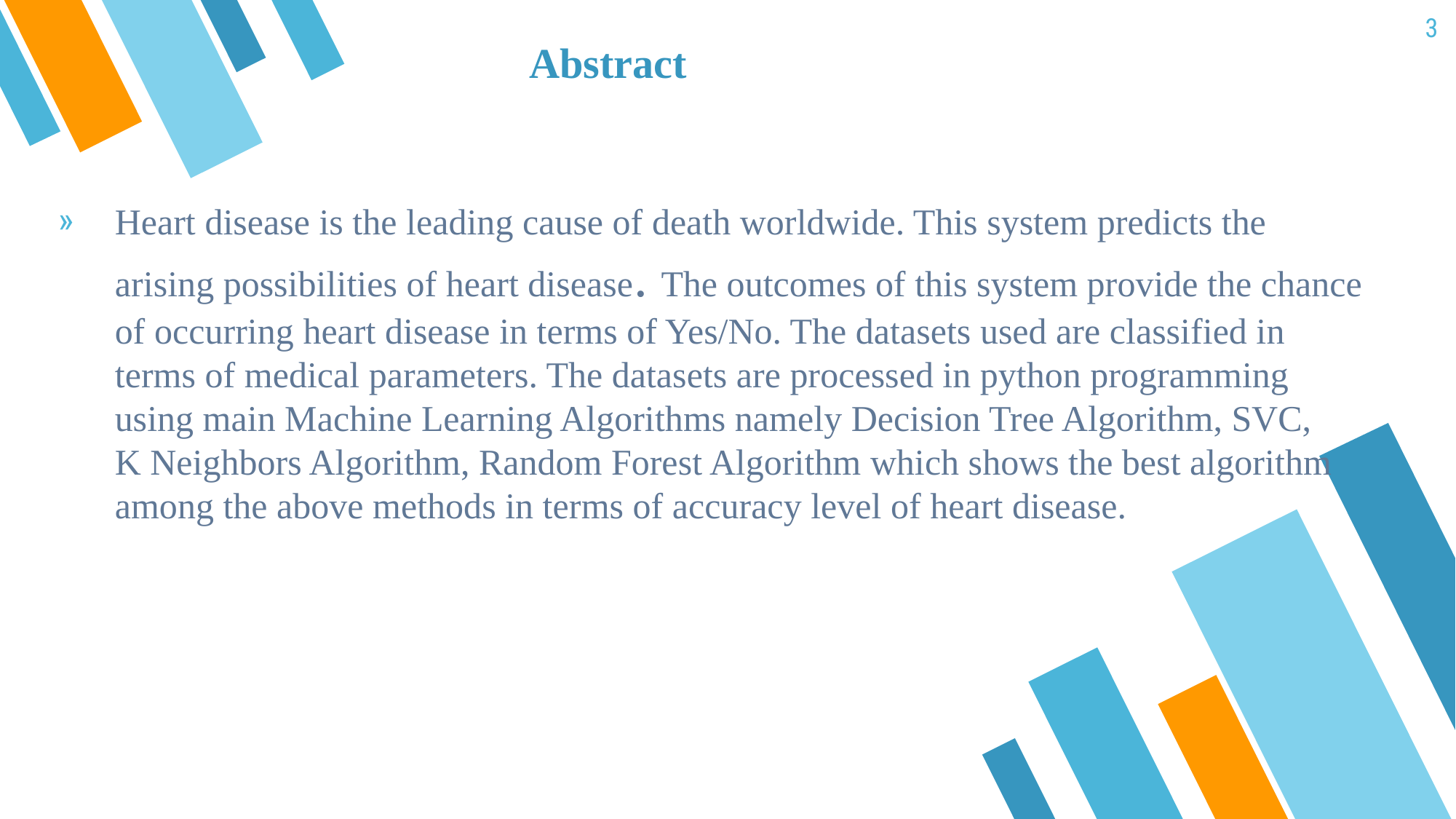

# Abstract
3
Heart disease is the leading cause of death worldwide. This system predicts the arising possibilities of heart disease. The outcomes of this system provide the chance of occurring heart disease in terms of Yes/No. The datasets used are classified in terms of medical parameters. The datasets are processed in python programming using main Machine Learning Algorithms namely Decision Tree Algorithm, SVC,    K Neighbors Algorithm, Random Forest Algorithm which shows the best algorithm among the above methods in terms of accuracy level of heart disease.